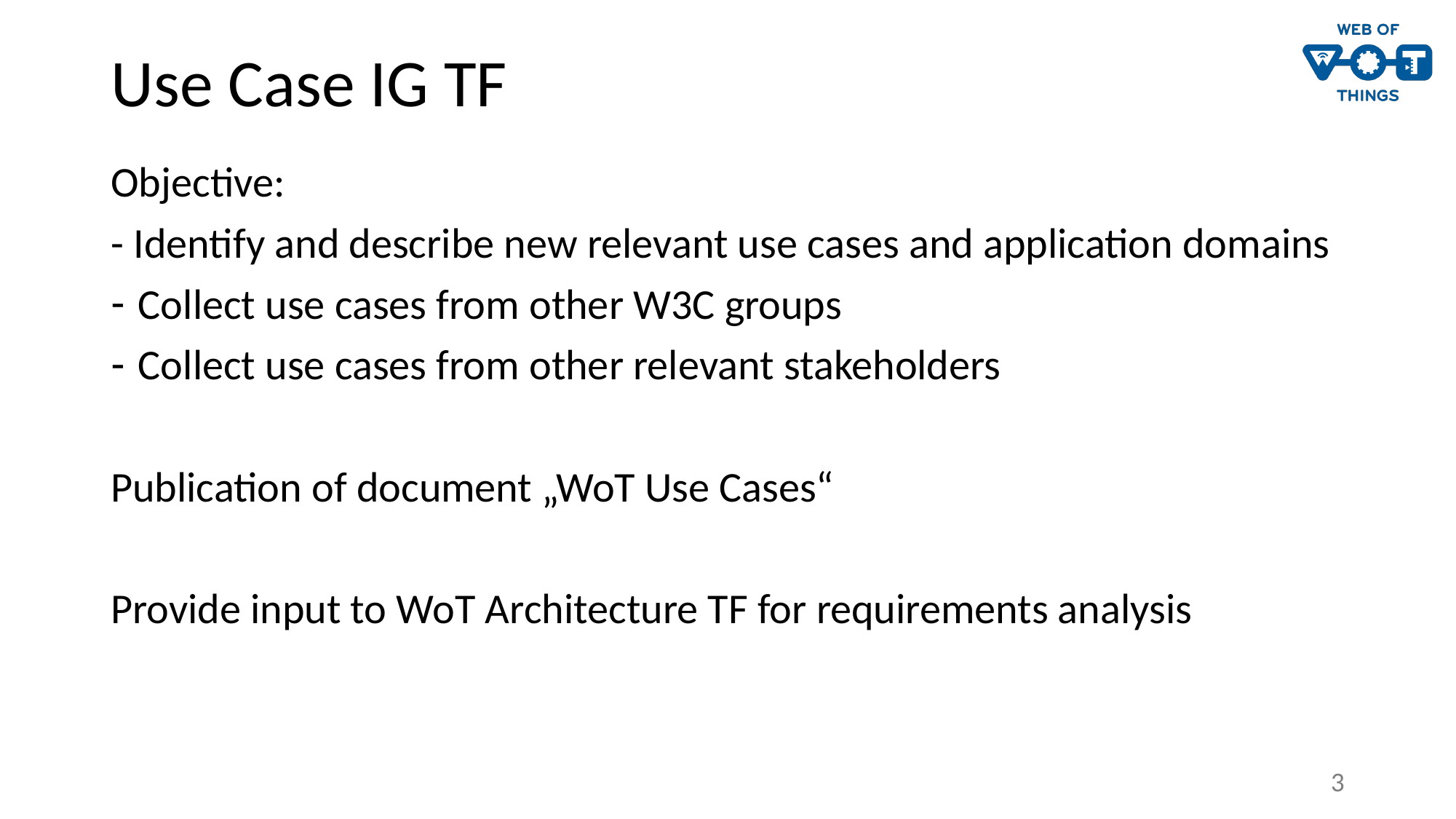

# Use Case IG TF
Objective:
- Identify and describe new relevant use cases and application domains
Collect use cases from other W3C groups
Collect use cases from other relevant stakeholders

Publication of document „WoT Use Cases“

Provide input to WoT Architecture TF for requirements analysis

3